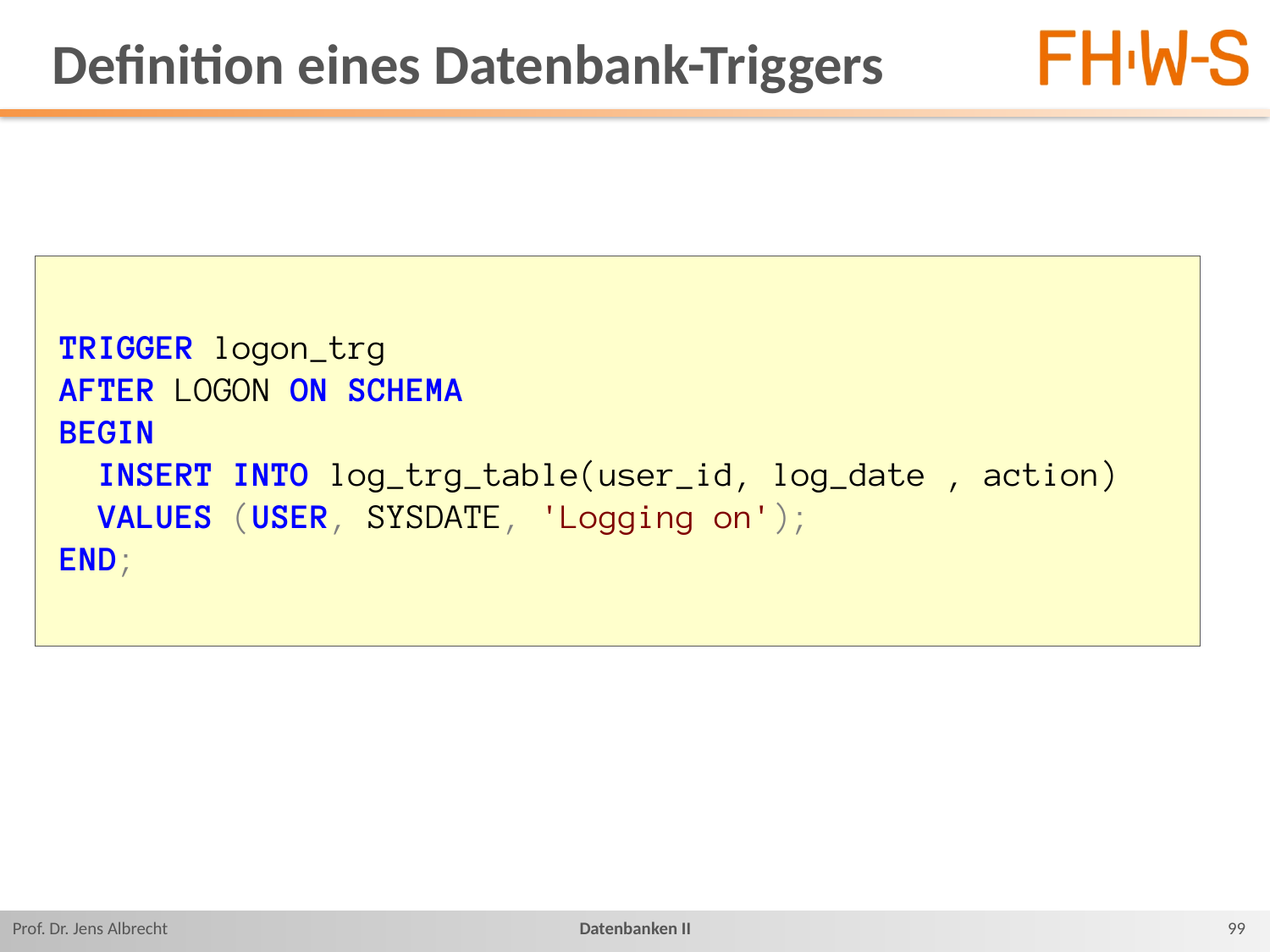

# Definition eines Datenbank-Triggers
TRIGGER logon_trg
AFTER LOGON ON SCHEMA
BEGIN
  INSERT INTO log_trg_table(user_id, log_date , action)
  VALUES (USER, SYSDATE, 'Logging on');
END;